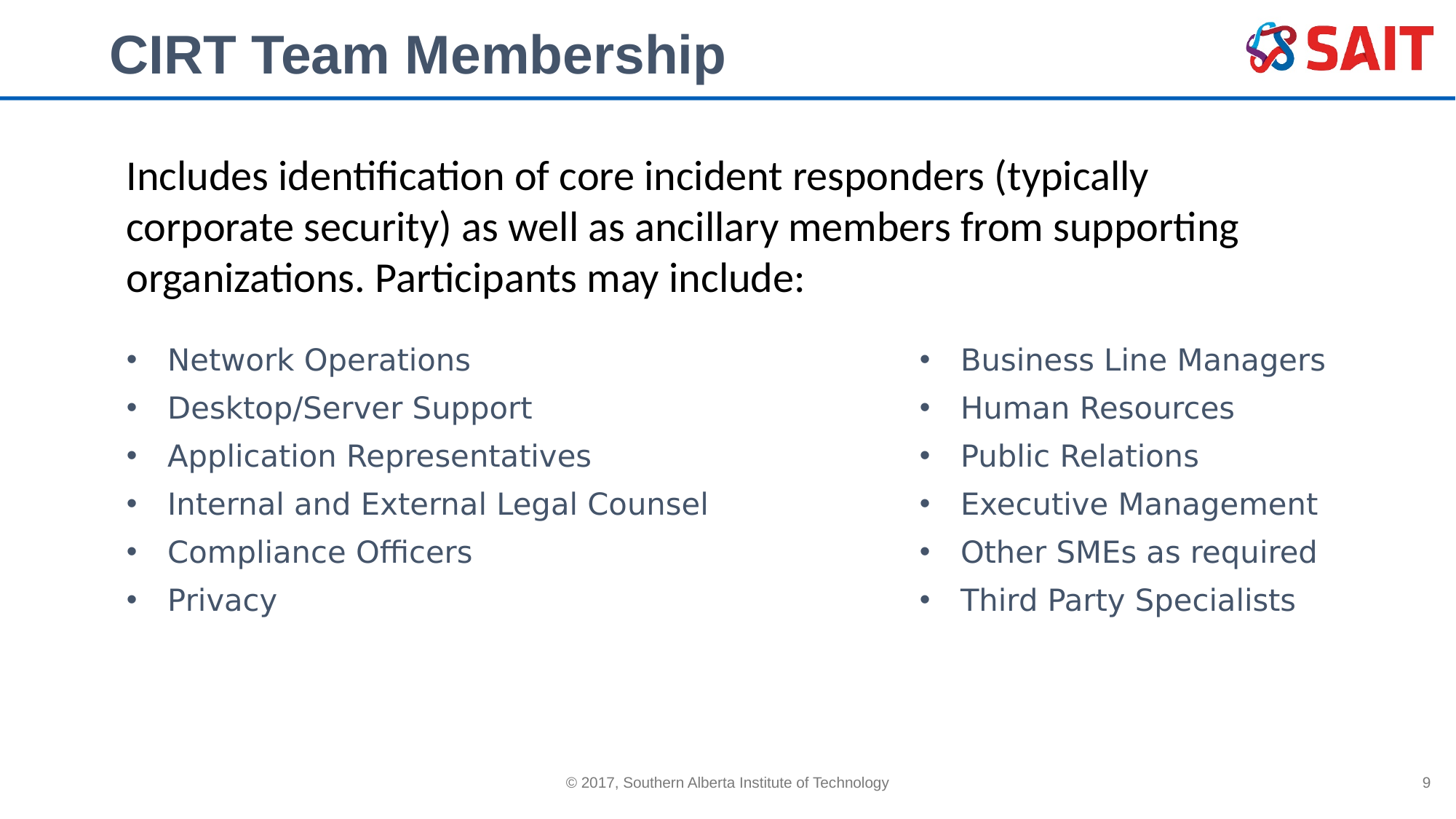

# CIRT Team Membership
Includes identification of core incident responders (typically corporate security) as well as ancillary members from supporting organizations. Participants may include:
Network Operations
Desktop/Server Support
Application Representatives
Internal and External Legal Counsel
Compliance Officers
Privacy
Business Line Managers
Human Resources
Public Relations
Executive Management
Other SMEs as required
Third Party Specialists